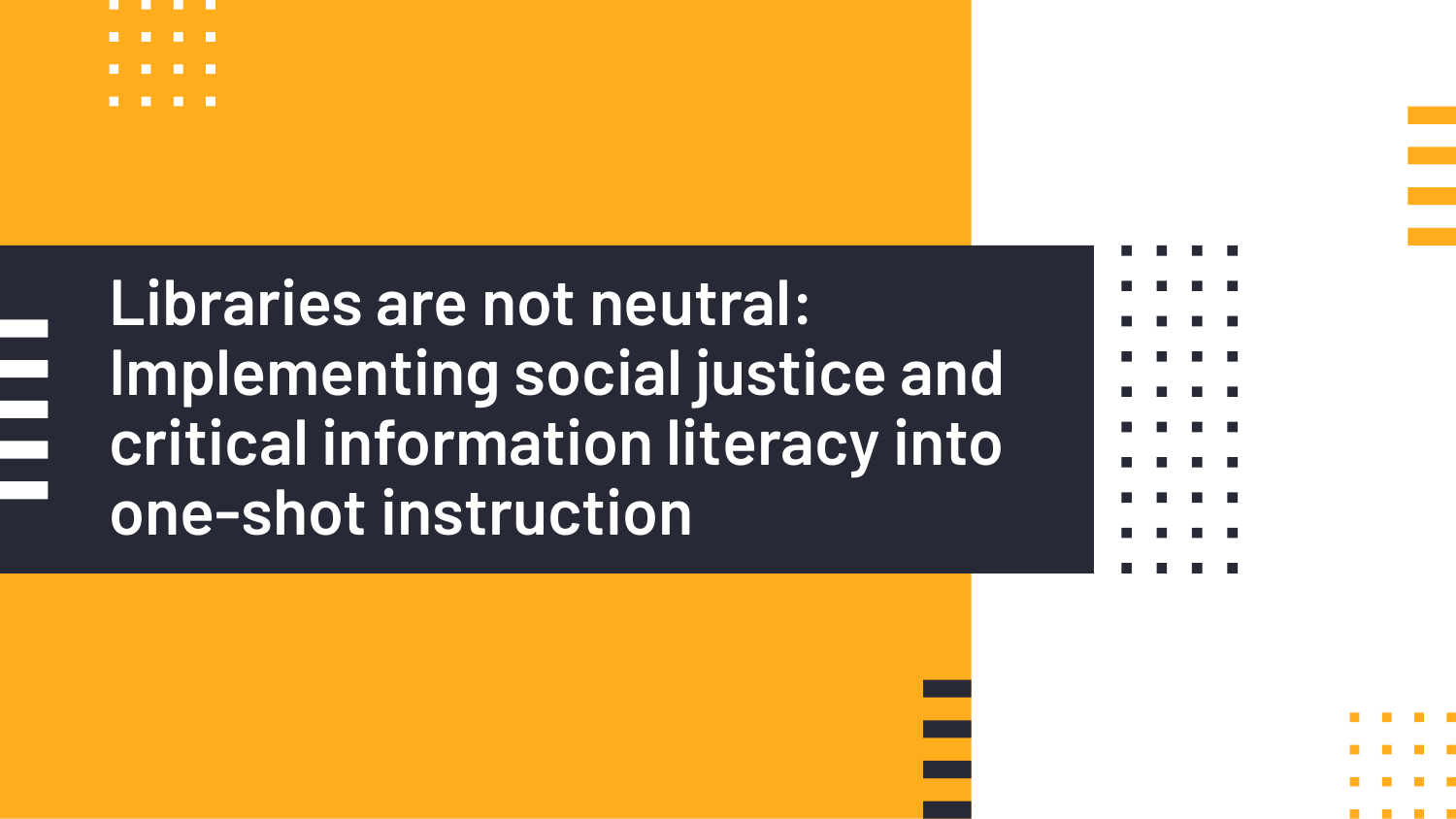

# Libraries are not neutral: Implementing social justice and critical information literacy into one-shot instruction